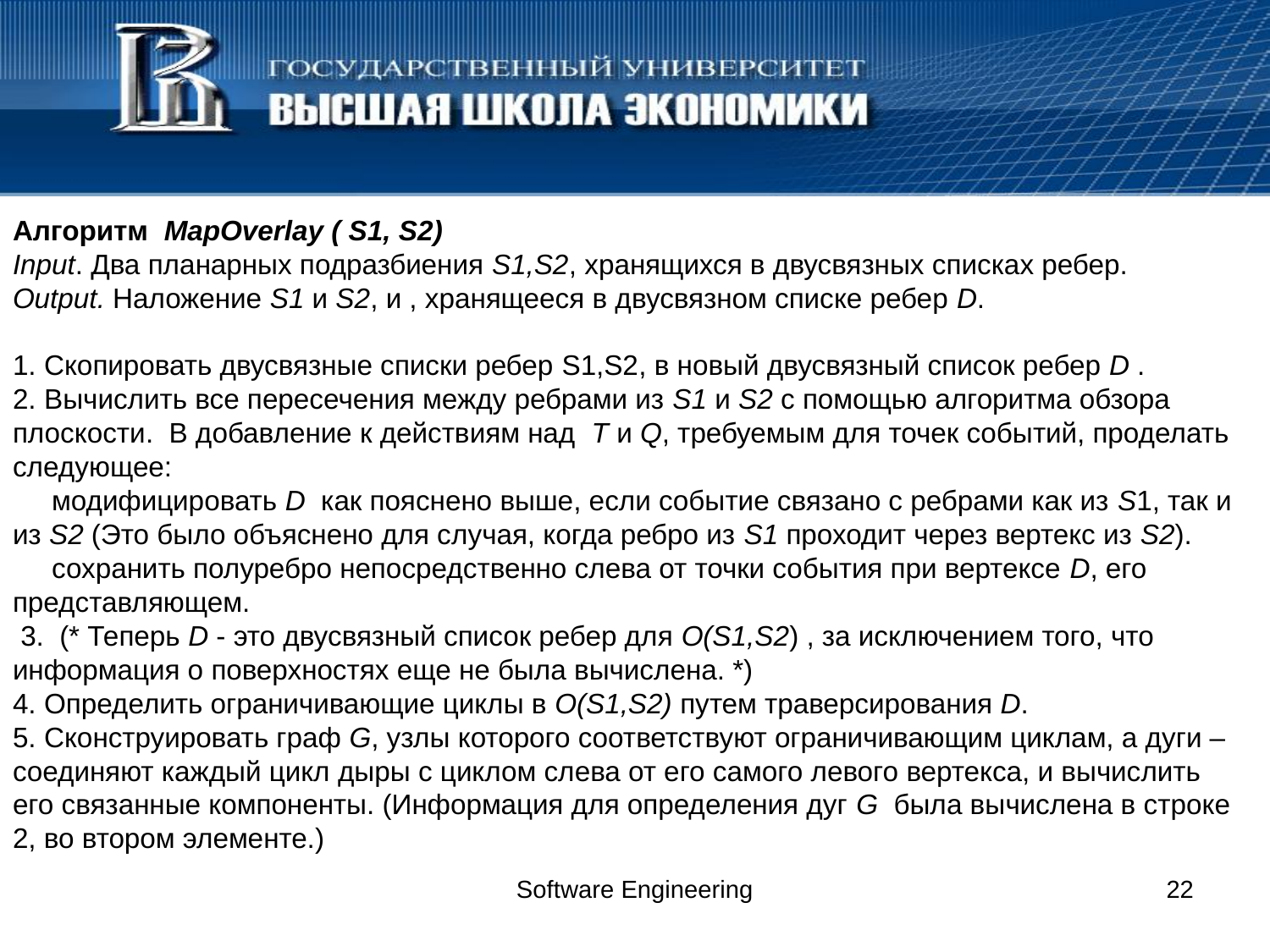

Алгоритм  MapOverlay ( S1, S2)
Input. Два планарных подразбиения S1,S2, хранящихся в двусвязных списках ребер.
Output. Наложение S1 и S2, и , хранящееся в двусвязном списке ребер D.

1. Скопировать двусвязные списки ребер S1,S2, в новый двусвязный список ребер D .
2. Вычислить все пересечения между ребрами из S1 и S2 с помощью алгоритма обзора плоскости.  В добавление к действиям над  T и Q, требуемым для точек событий, проделать следующее:
     модифицировать D  как пояснено выше, если событие связано с ребрами как из S1, так и из S2 (Это было объяснено для случая, когда ребро из S1 проходит через вертекс из S2).
     сохранить полуребро непосредственно слева от точки события при вертексе D, его  представляющем.
 3.  (* Теперь D - это двусвязный список ребер для O(S1,S2) , за исключением того, что информация о поверхностях еще не была вычислена. *)
4. Определить ограничивающие циклы в O(S1,S2) путем траверсирования D.
5. Сконструировать граф G, узлы которого соответствуют ограничивающим циклам, а дуги – соединяют каждый цикл дыры с циклом слева от его самого левого вертекса, и вычислить его связанные компоненты. (Информация для определения дуг G  была вычислена в строке 2, во втором элементе.)
Software Engineering
22